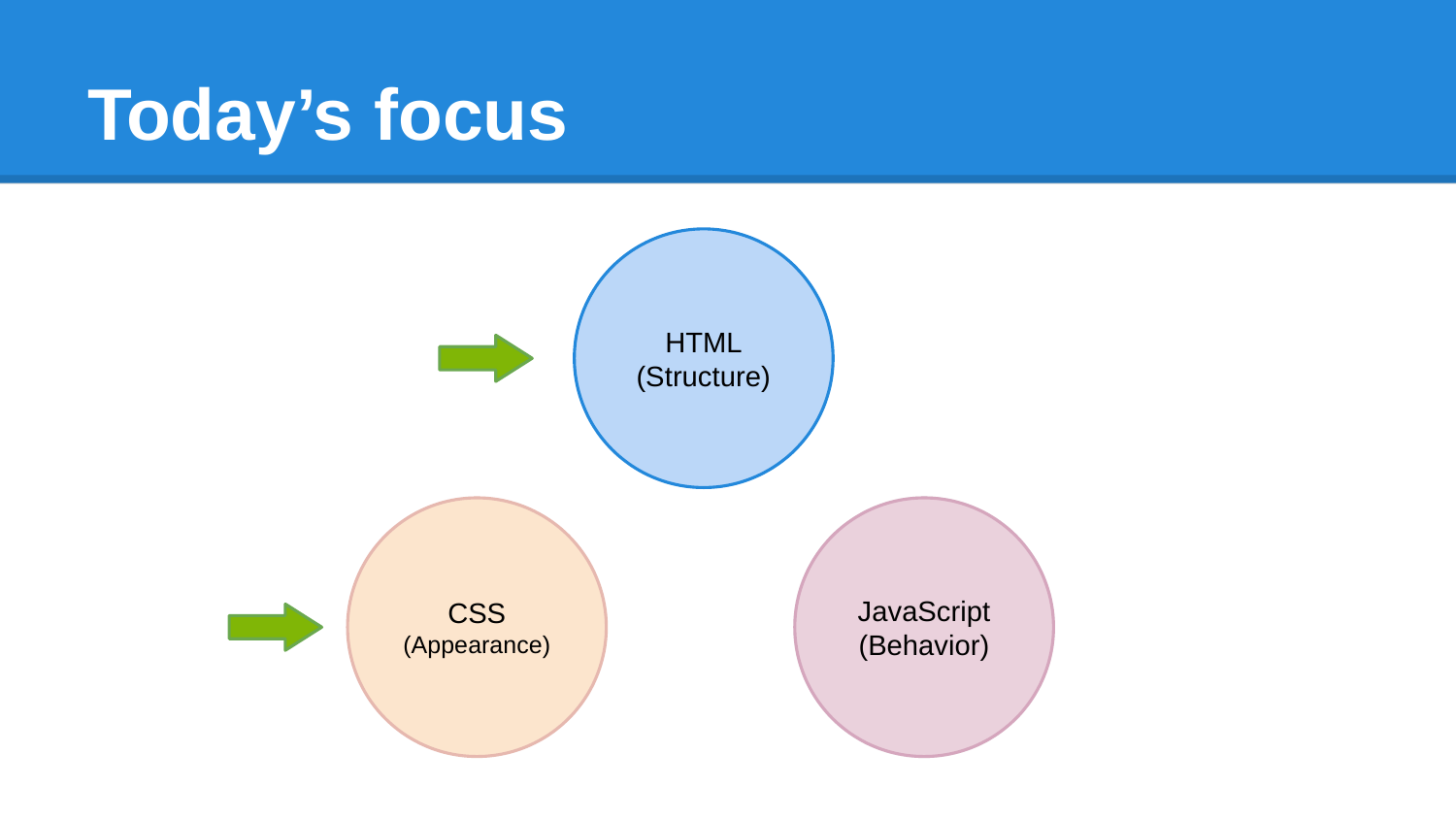

# Today’s focus
HTML
(Structure)

CSS
(Appearance)
JavaScript
(Behavior)
JavaScript
(Behavior)